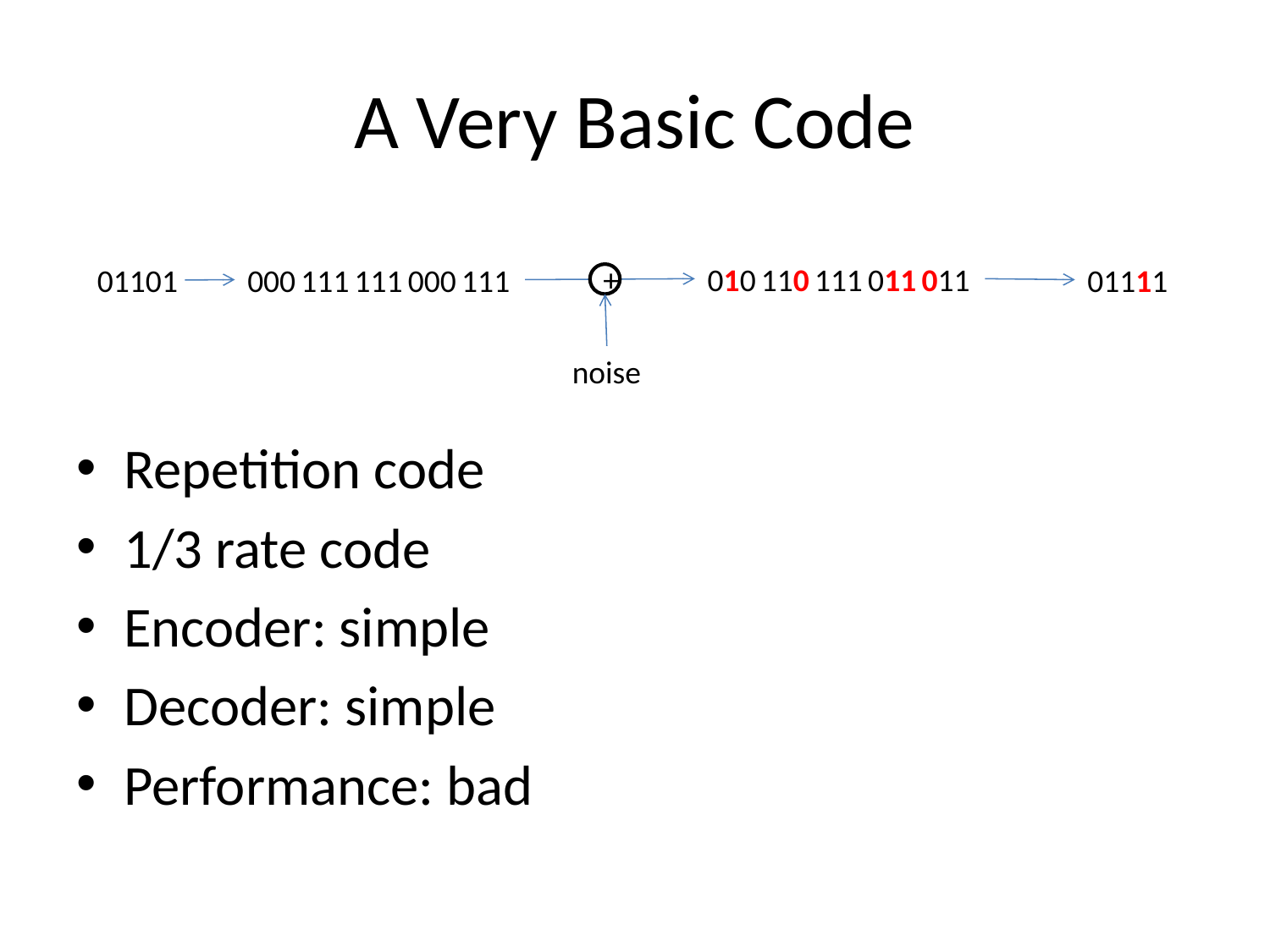

# A Very Basic Code
010 110 111 011 011
01101
000 111 111 000 111
01111
+
noise
Repetition code
1/3 rate code
Encoder: simple
Decoder: simple
Performance: bad